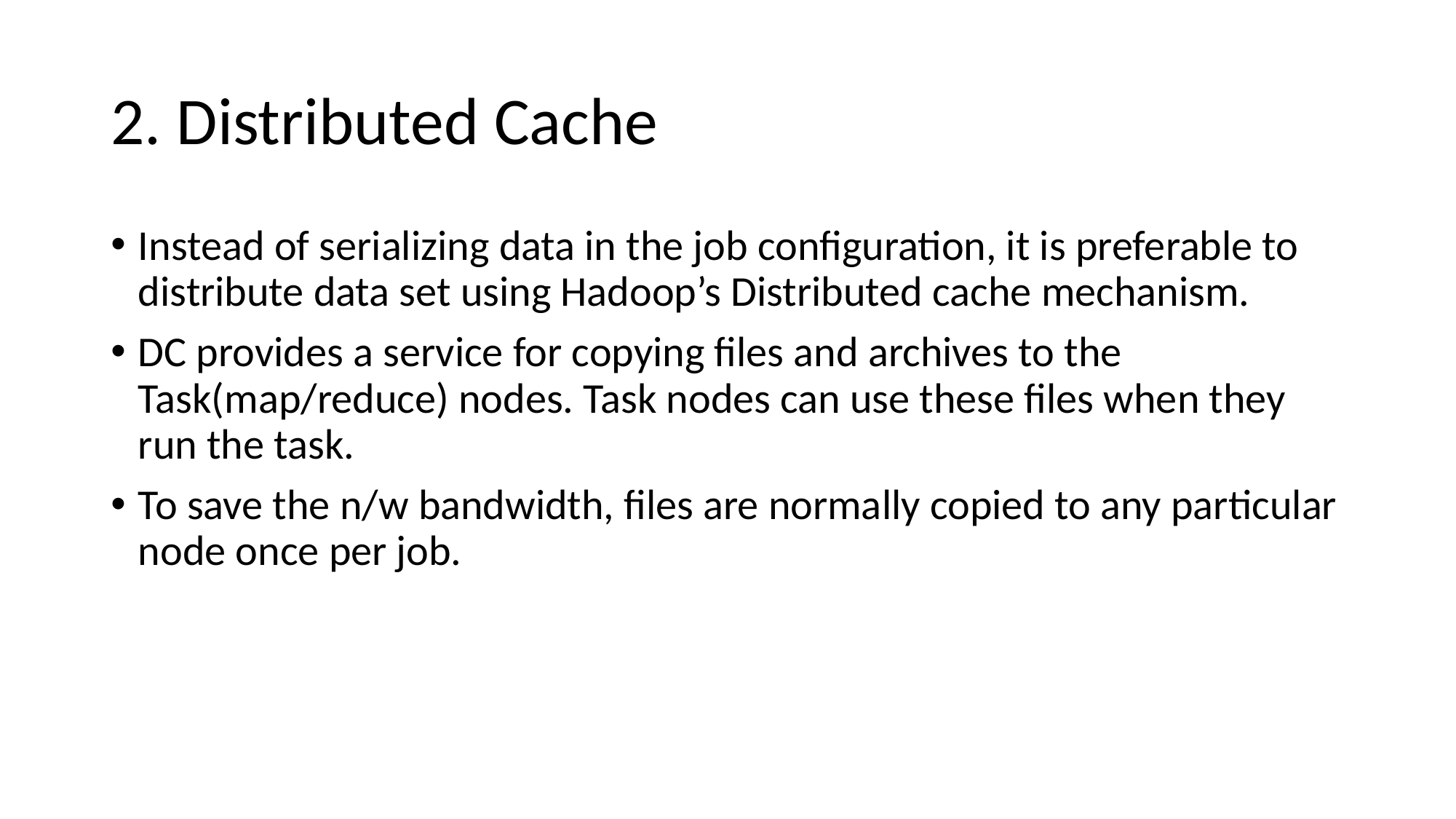

# 2. Distributed Cache
Instead of serializing data in the job configuration, it is preferable to distribute data set using Hadoop’s Distributed cache mechanism.
DC provides a service for copying files and archives to the Task(map/reduce) nodes. Task nodes can use these files when they run the task.
To save the n/w bandwidth, files are normally copied to any particular node once per job.